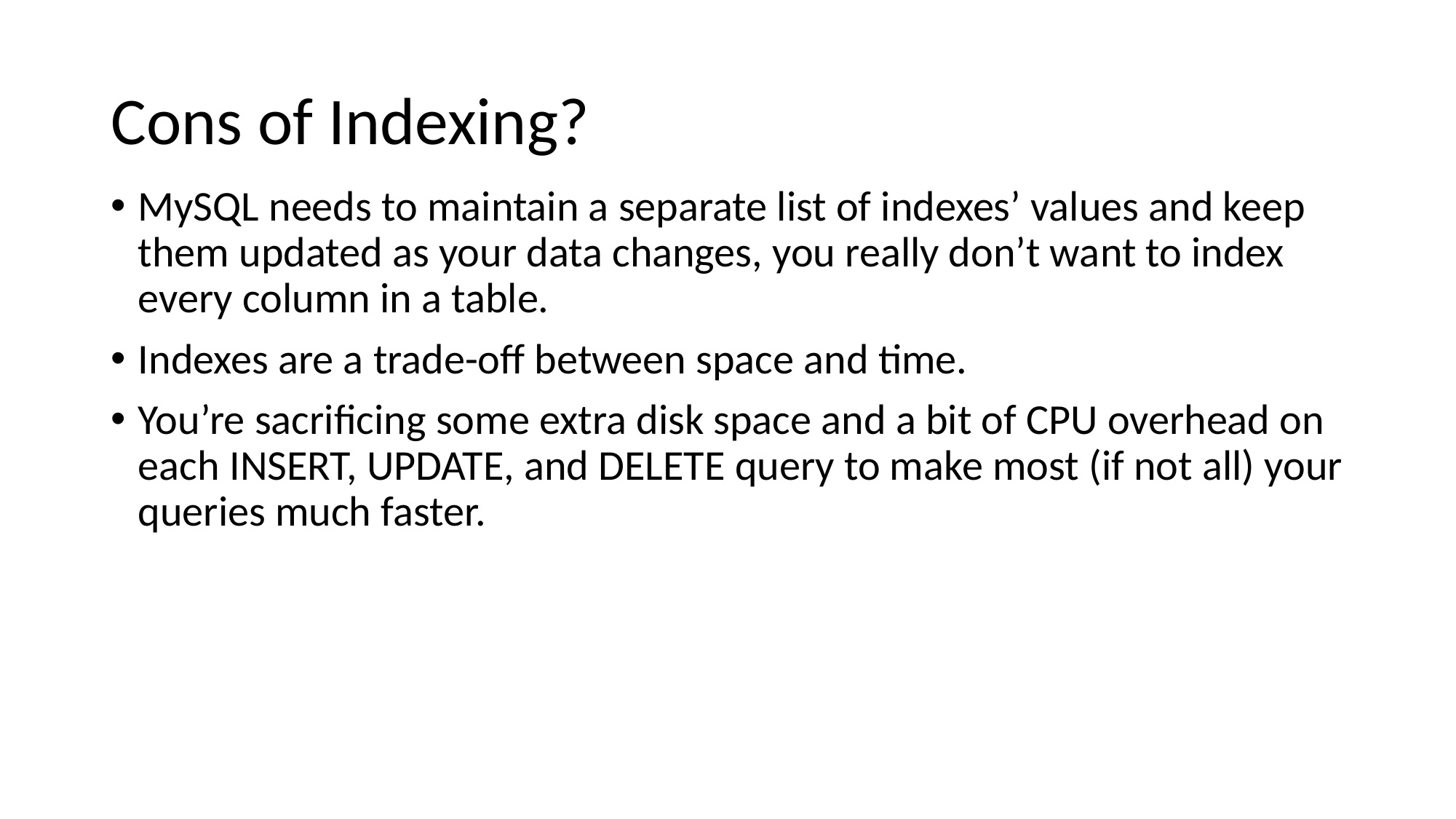

# Cons of Indexing?
MySQL needs to maintain a separate list of indexes’ values and keep them updated as your data changes, you really don’t want to index every column in a table.
Indexes are a trade-off between space and time.
You’re sacrificing some extra disk space and a bit of CPU overhead on each INSERT, UPDATE, and DELETE query to make most (if not all) your queries much faster.